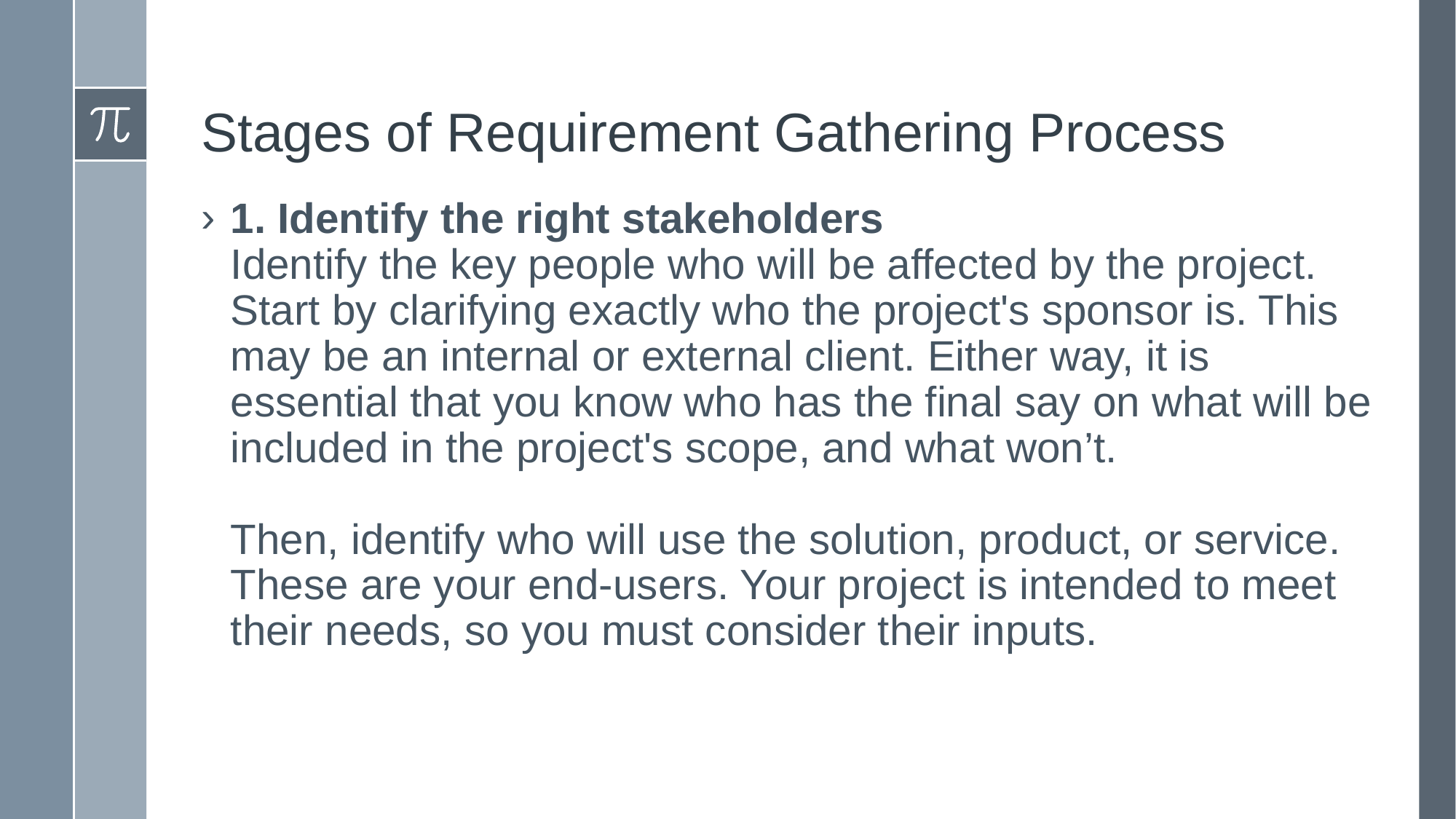

# Stages of Requirement Gathering Process
1. Identify the right stakeholders
Identify the key people who will be affected by the project. Start by clarifying exactly who the project's sponsor is. This may be an internal or external client. Either way, it is essential that you know who has the final say on what will be included in the project's scope, and what won’t.
Then, identify who will use the solution, product, or service. These are your end-users. Your project is intended to meet their needs, so you must consider their inputs.